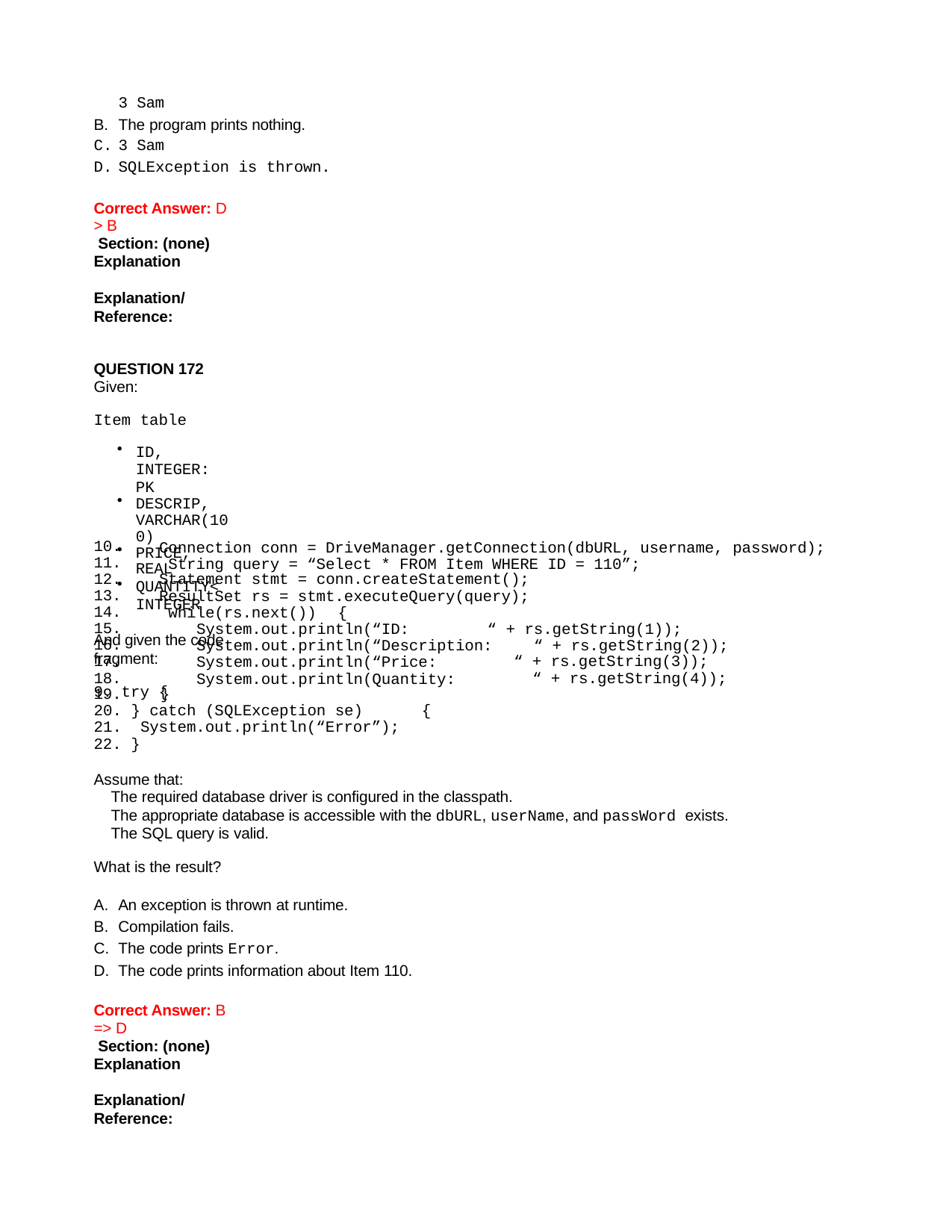

3 Sam
The program prints nothing.
3 Sam
SQLException is thrown.

Correct Answer: D > B
 Section: (none)  Explanation

Explanation/Reference:

QUESTION 172
Given:
Item table
ID, INTEGER: PK
DESCRIP, VARCHAR(100)
PRICE, REAL
QUANTITY< INTEGER

And given the code fragment:
9. try {
10.
11.
12.
13.
14.
15.
16.
17.
18.
Connection conn = DriveManager.getConnection(dbURL, username, password);  String query = “Select * FROM Item WHERE ID = 110”;
Statement stmt = conn.createStatement();
ResultSet rs = stmt.executeQuery(query);  while(rs.next())	{
System.out.println(“ID:	“ + rs.getString(1));
System.out.println(“Description:	“ + rs.getString(2));
System.out.println(“Price:  System.out.println(Quantity:
“ + rs.getString(3));
“ + rs.getString(4));
19.	}
} catch (SQLException se)	{
System.out.println(“Error”);
22. }

Assume that:
The required database driver is configured in the classpath.
The appropriate database is accessible with the dbURL, userName, and passWord exists.  The SQL query is valid.
What is the result?

An exception is thrown at runtime.
Compilation fails.
The code prints Error.
The code prints information about Item 110.

Correct Answer: B => D
 Section: (none)  Explanation

Explanation/Reference: